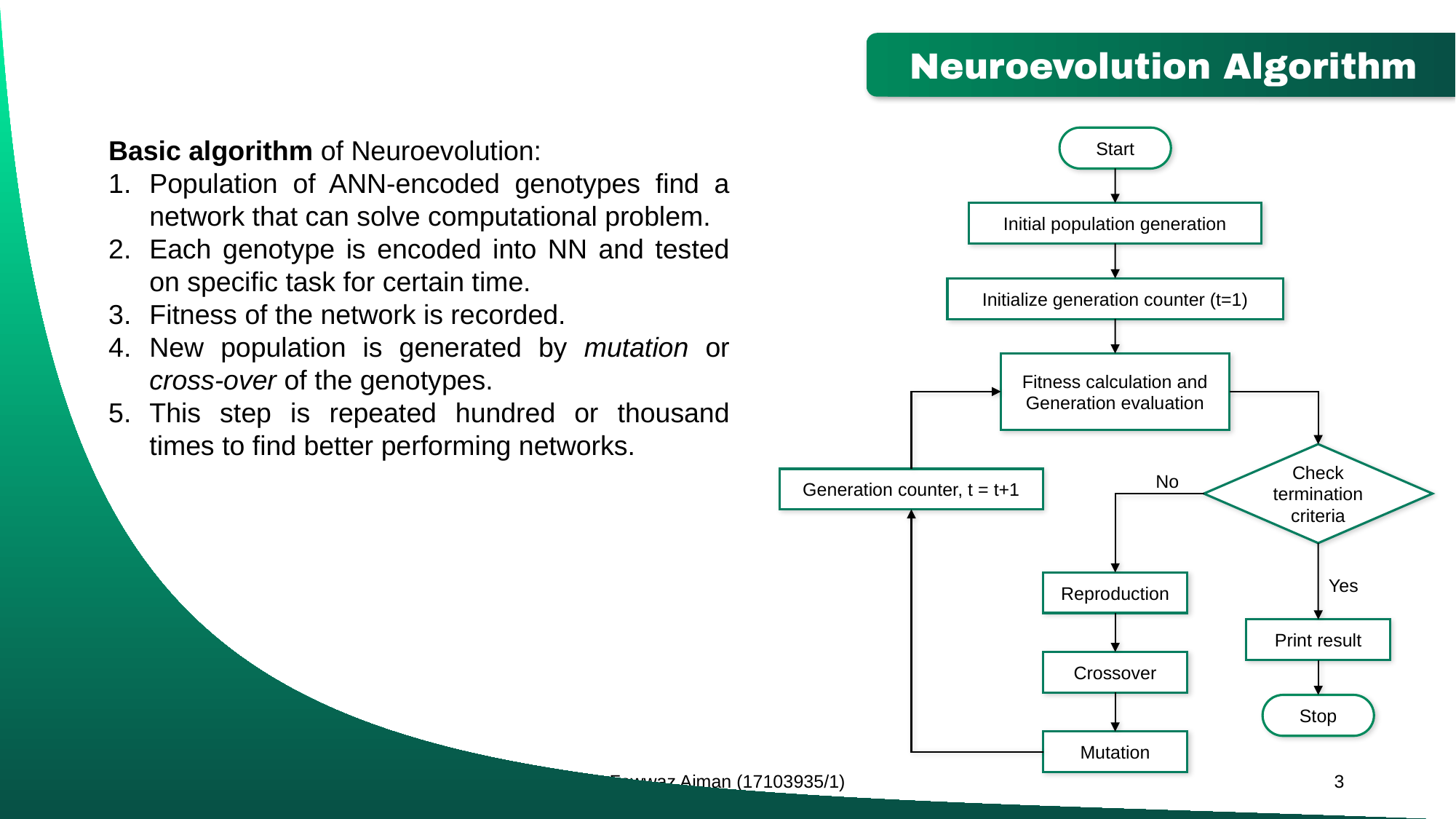

Neuroevolution Algorithm
Start
Basic algorithm of Neuroevolution:
Population of ANN-encoded genotypes find a network that can solve computational problem.
Each genotype is encoded into NN and tested on specific task for certain time.
Fitness of the network is recorded.
New population is generated by mutation or cross-over of the genotypes.
This step is repeated hundred or thousand times to find better performing networks.
Initial population generation
Initialize generation counter (t=1)
Fitness calculation and Generation evaluation
Check termination criteria
No
Generation counter, t = t+1
Yes
Reproduction
Print result
Crossover
Stop
Mutation
Fawwaz Aiman (17103935/1)
3